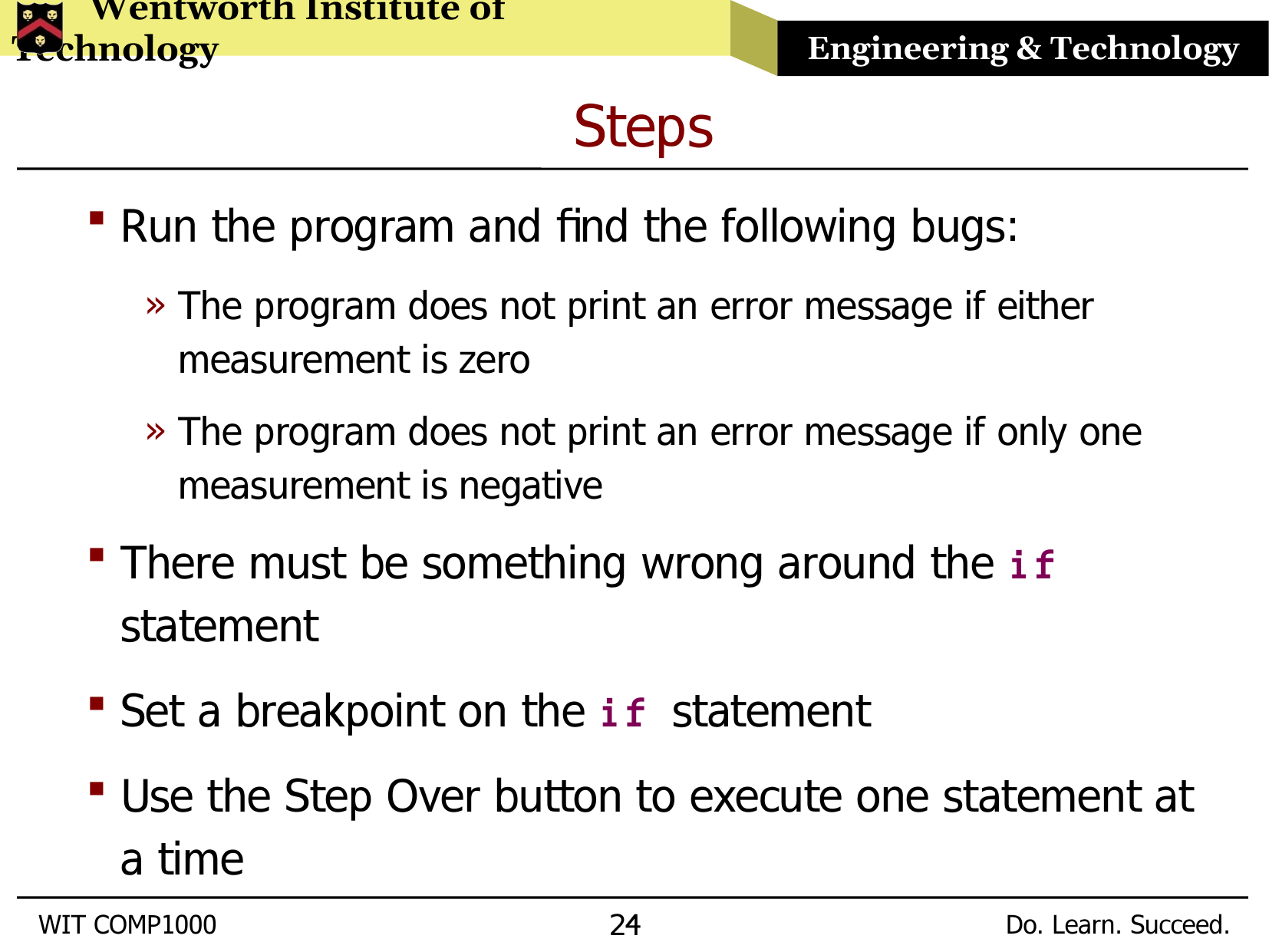

# Steps
Run the program and find the following bugs:
The program does not print an error message if either measurement is zero
The program does not print an error message if only one measurement is negative
There must be something wrong around the if statement
Set a breakpoint on the if statement
Use the Step Over button to execute one statement at a time